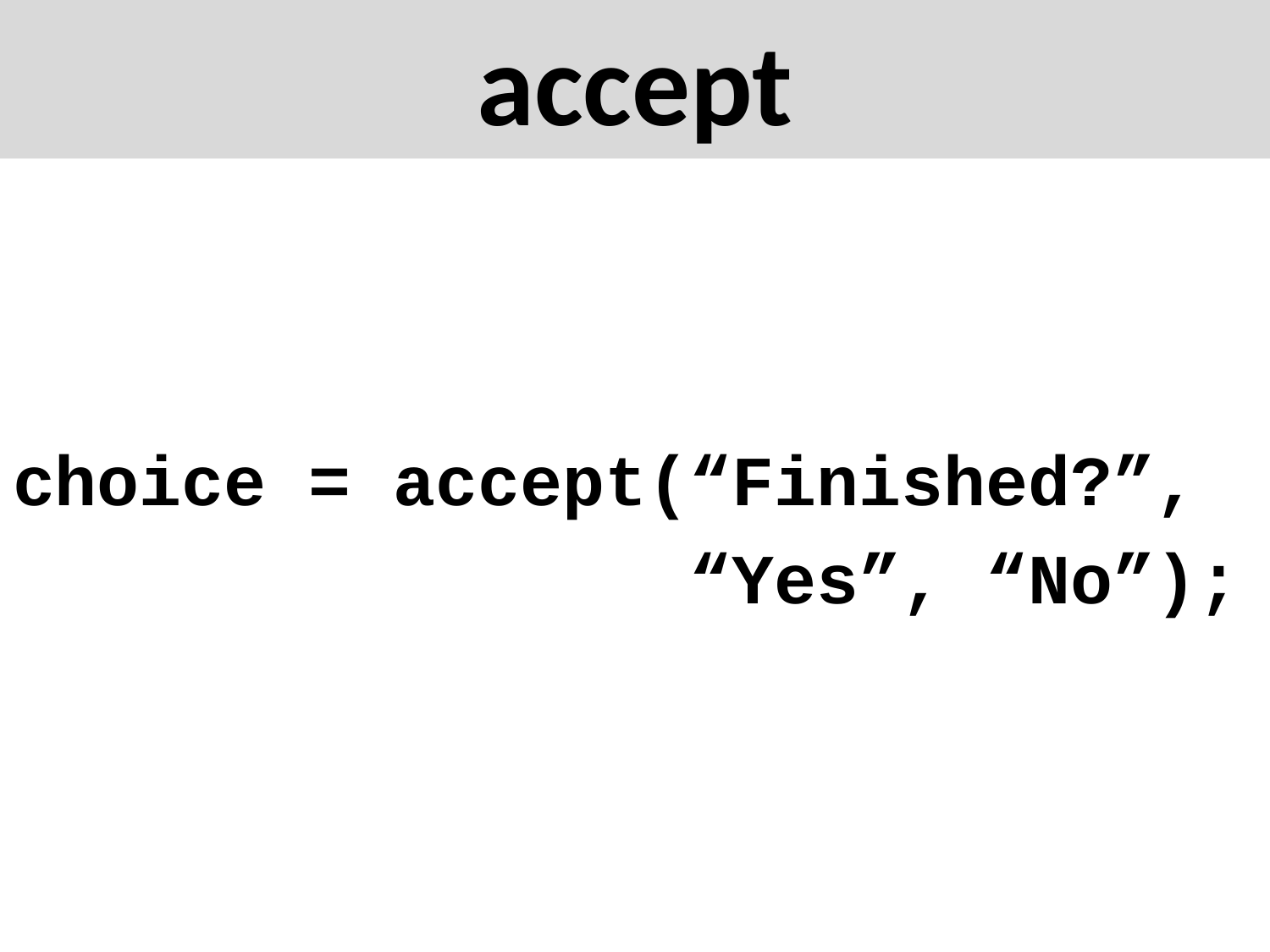

# accept

choice = accept(“Finished?”,
                “Yes”, “No”);